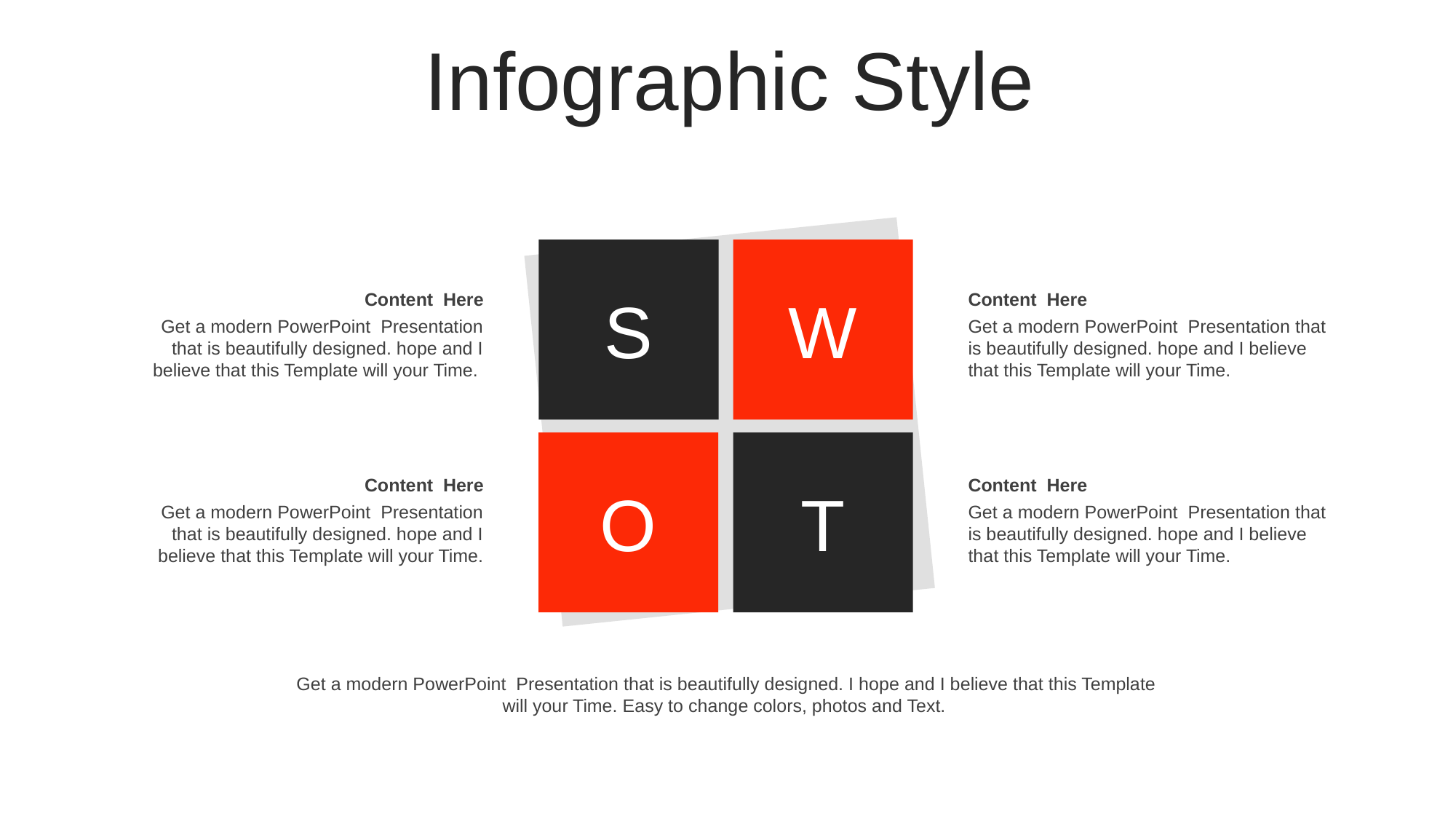

Infographic Style

S
W
O
T
Content  Here
Get a modern PowerPoint  Presentation that is beautifully designed. hope and I believe that this Template will your Time.
Content  Here
Get a modern PowerPoint  Presentation that is beautifully designed. hope and I believe that this Template will your Time.
Content  Here
Get a modern PowerPoint  Presentation that is beautifully designed. hope and I believe that this Template will your Time.
Content  Here
Get a modern PowerPoint  Presentation that is beautifully designed. hope and I believe that this Template will your Time.
Get a modern PowerPoint  Presentation that is beautifully designed. I hope and I believe that this Template will your Time. Easy to change colors, photos and Text.